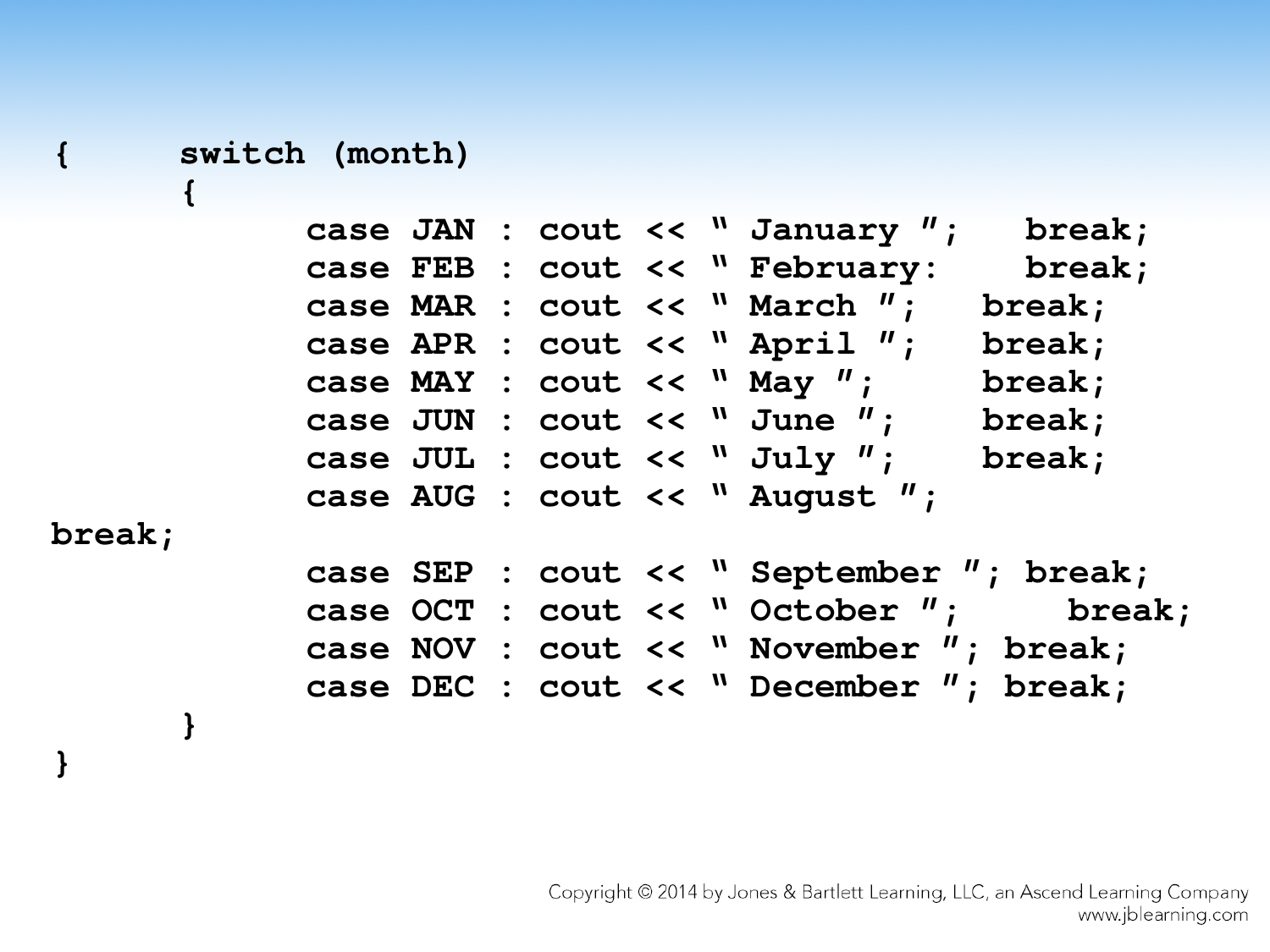

{	switch (month)
	{
       	case JAN : cout << “ January ”;   break;
		case FEB : cout << “ February:    break;
		case MAR : cout << “ March ”;	  break;
		case APR : cout << “ April ”;	  break;
 		case MAY : cout << “ May ”;	  break;
		case JUN : cout << “ June ”;	  break;
		case JUL : cout << “ July ”;	  break;
		case AUG : cout << “ August ”;	  break;
		case SEP : cout << “ September ”; break;
		case OCT : cout << “ October ”;     break;
 		case NOV : cout << “ November ”; break;
		case DEC : cout << “ December ”; break;
	}
}